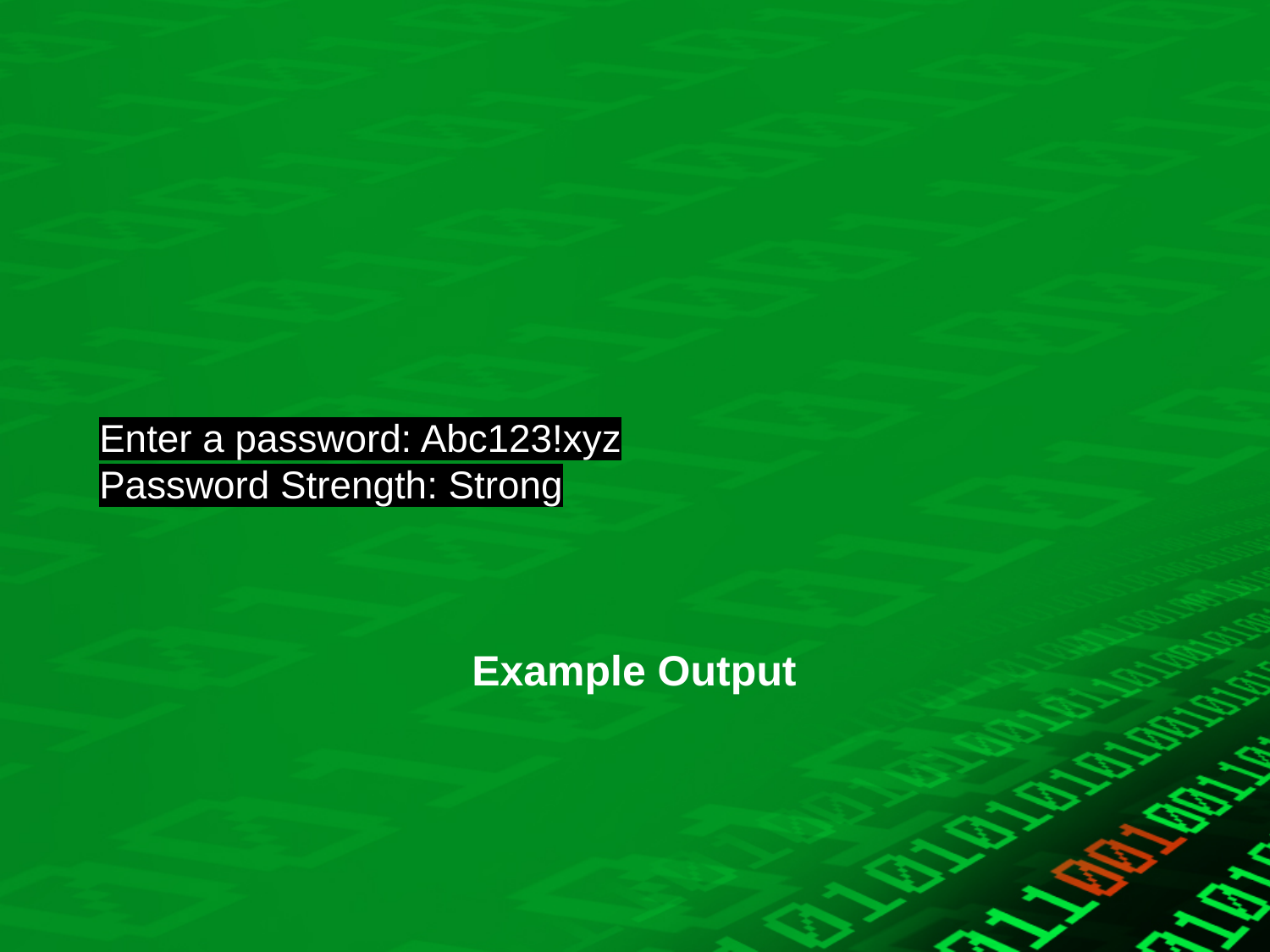

# Enter a password: Abc123!xyz Password Strength: Strong
Example Output